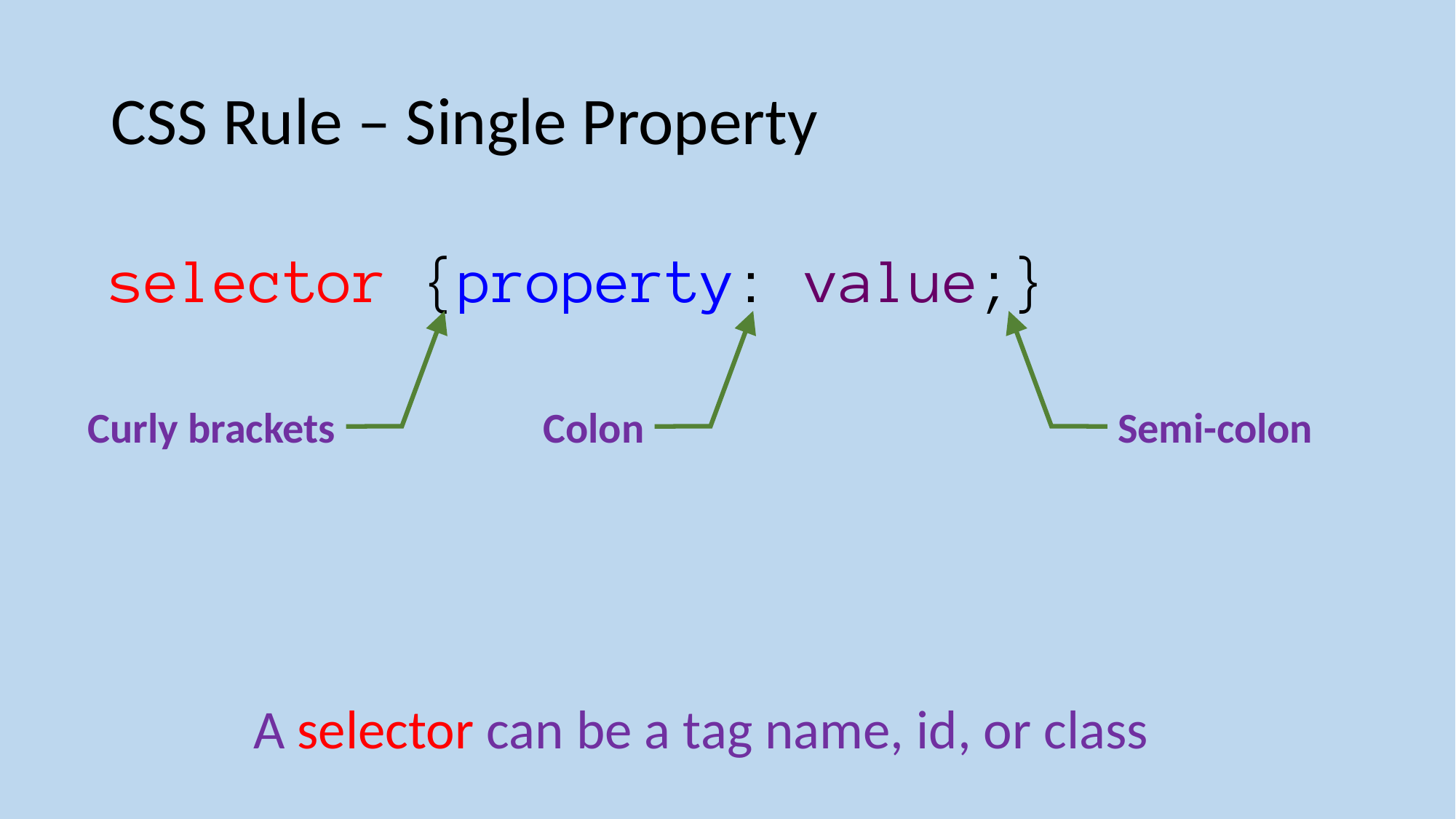

# CSS Rule – Single Property
selector {property: value;}

Curly brackets
Colon
Semi-colon
A selector can be a tag name, id, or class